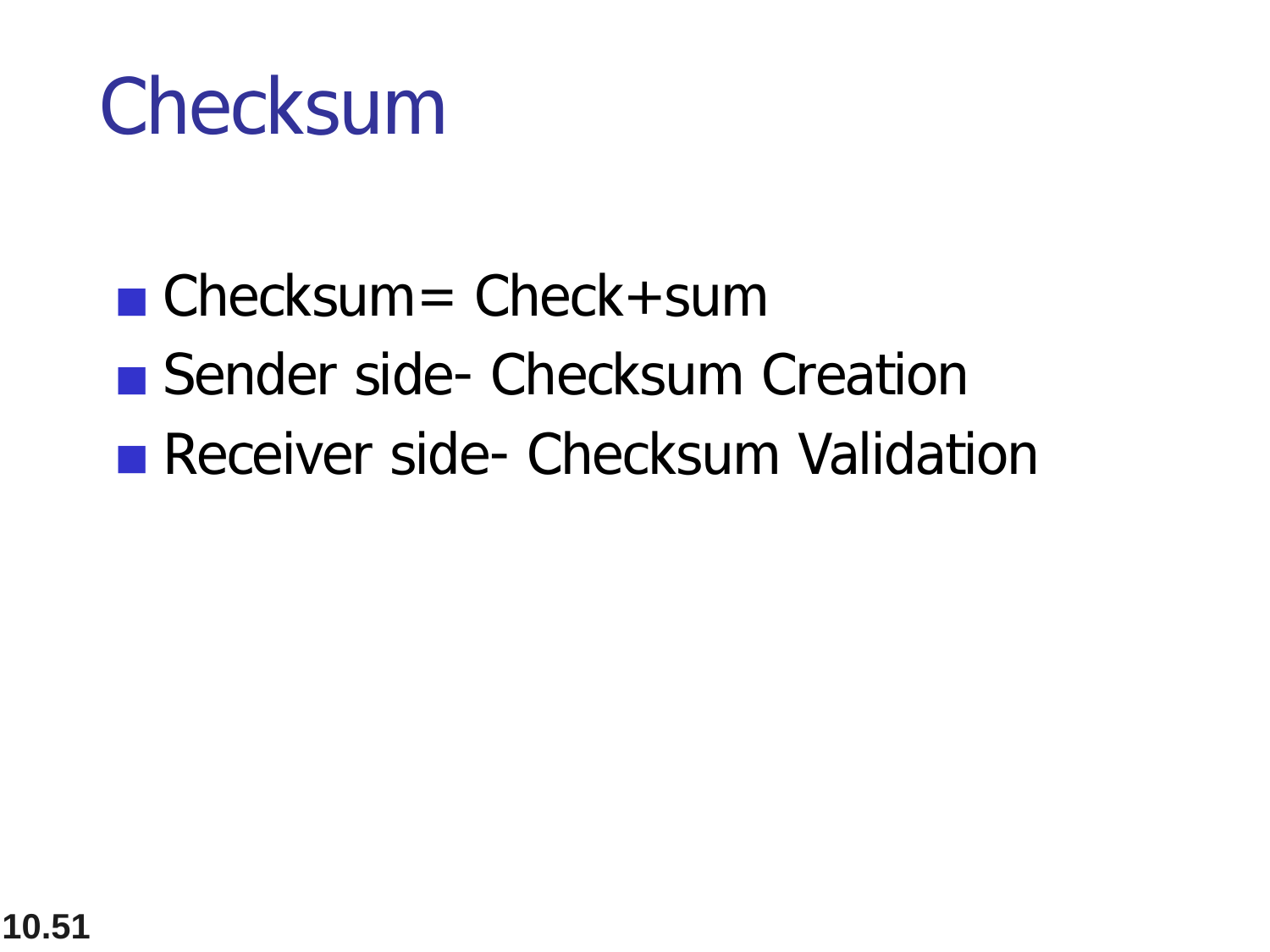

# Checksum
Checksum= Check+sum
Sender side- Checksum Creation
Receiver side- Checksum Validation
10.51